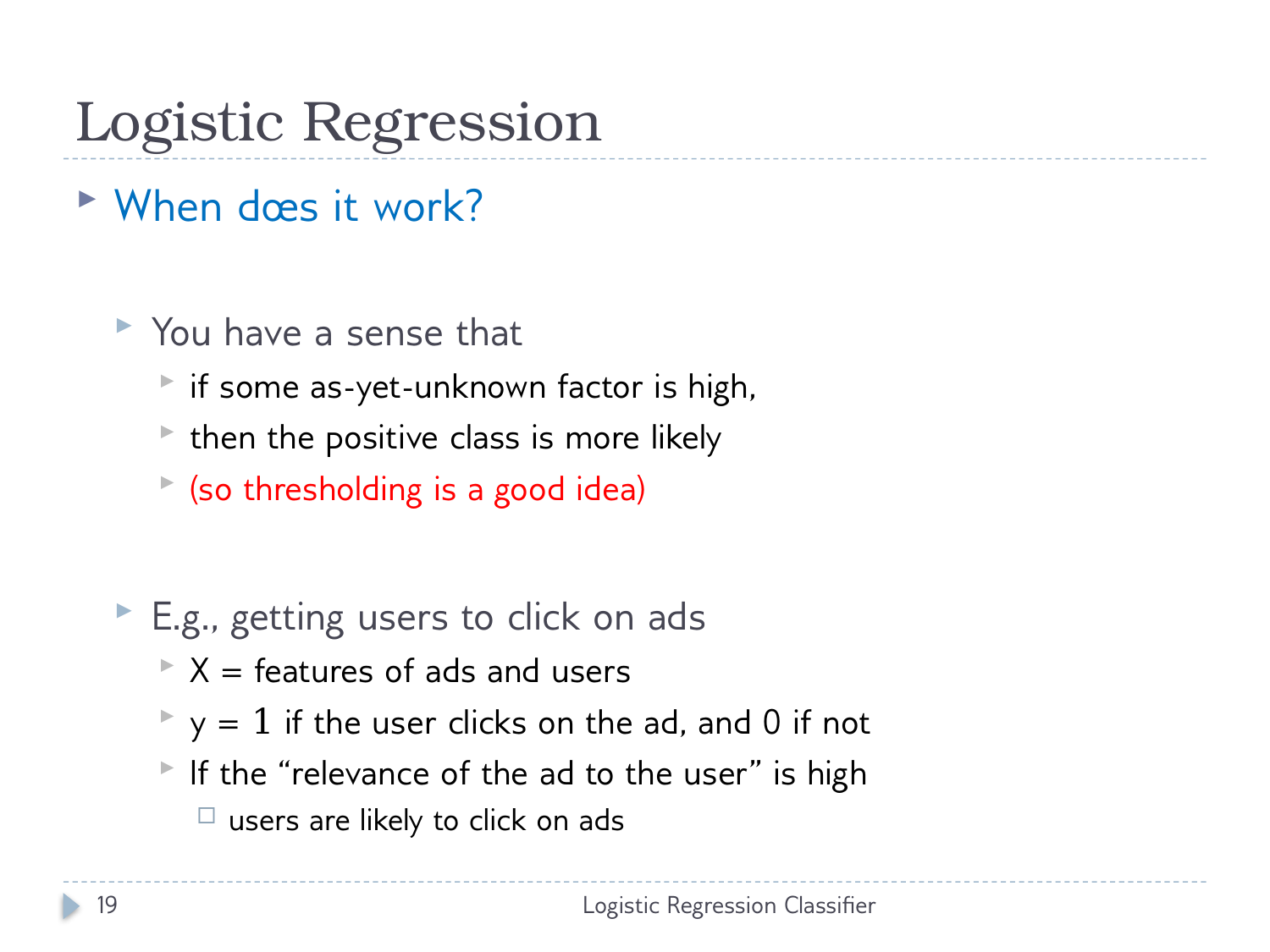

# Logistic Regression
When does it work?

You have a sense that
if some as-yet-unknown factor is high,
then the positive class is more likely
(so thresholding is a good idea)

E.g., getting users to click on ads
X = features of ads and users
y = 1 if the user clicks on the ad, and 0 if not
If the “relevance of the ad to the user” is high
users are likely to click on ads
19
Logistic Regression Classifier